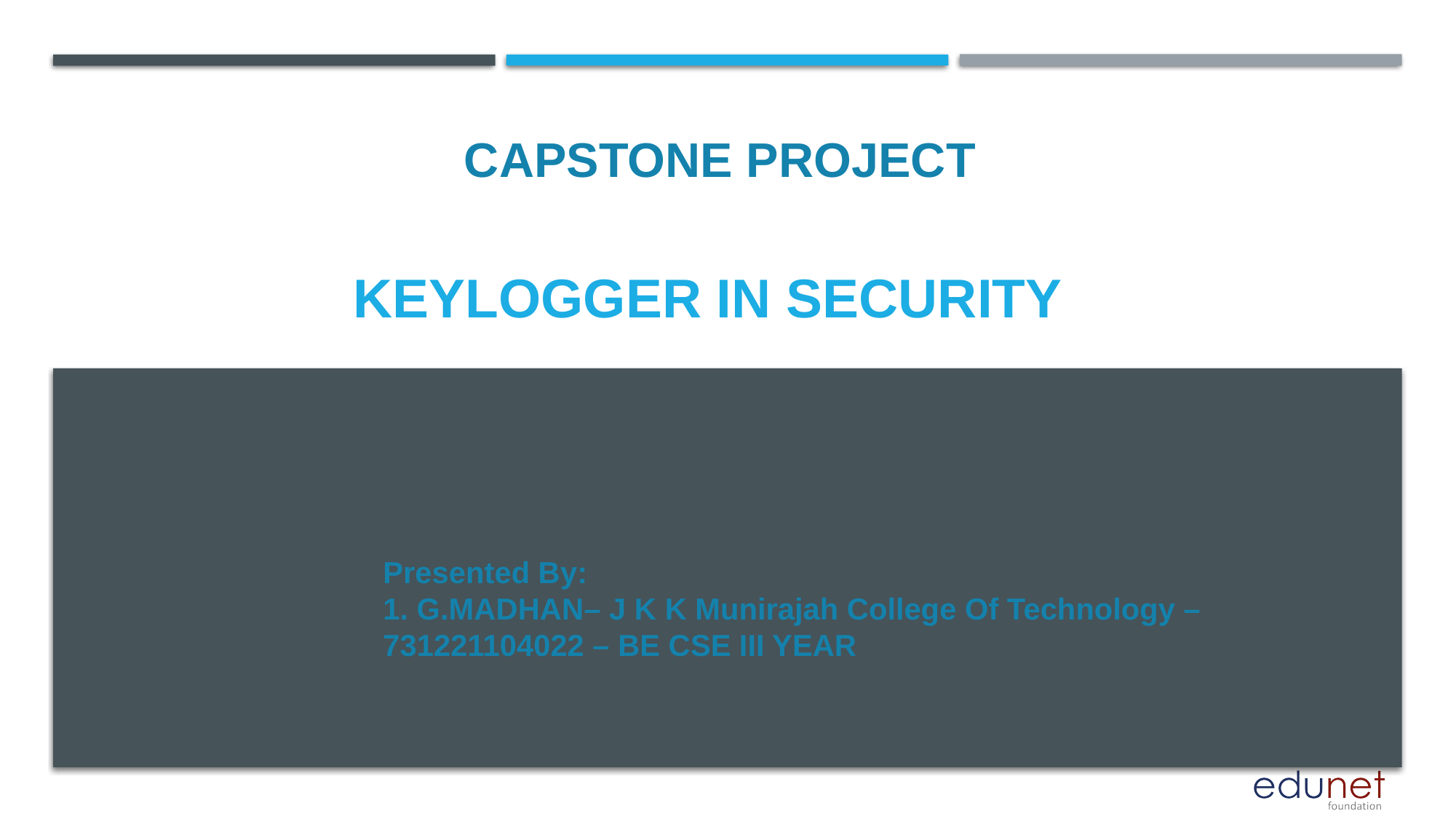

CAPSTONE PROJECT
# Keylogger in security
Presented By:
1. G.MADHAN– J K K Munirajah College Of Technology – 731221104022 – BE CSE III YEAR